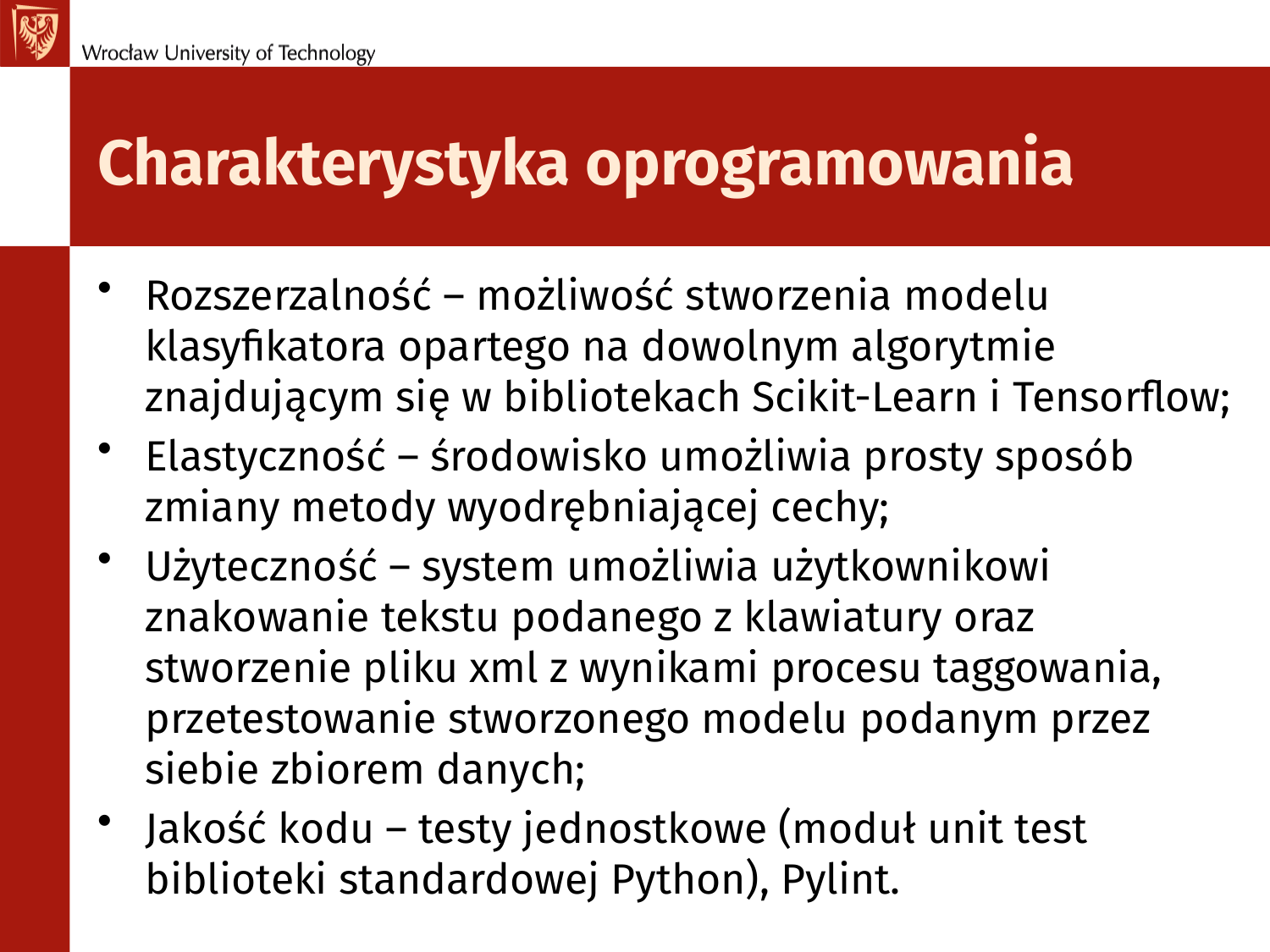

# Charakterystyka oprogramowania
Rozszerzalność – możliwość stworzenia modelu klasyfikatora opartego na dowolnym algorytmie znajdującym się w bibliotekach Scikit-Learn i Tensorflow;
Elastyczność – środowisko umożliwia prosty sposób zmiany metody wyodrębniającej cechy;
Użyteczność – system umożliwia użytkownikowi znakowanie tekstu podanego z klawiatury oraz stworzenie pliku xml z wynikami procesu taggowania, przetestowanie stworzonego modelu podanym przez siebie zbiorem danych;
Jakość kodu – testy jednostkowe (moduł unit test biblioteki standardowej Python), Pylint.